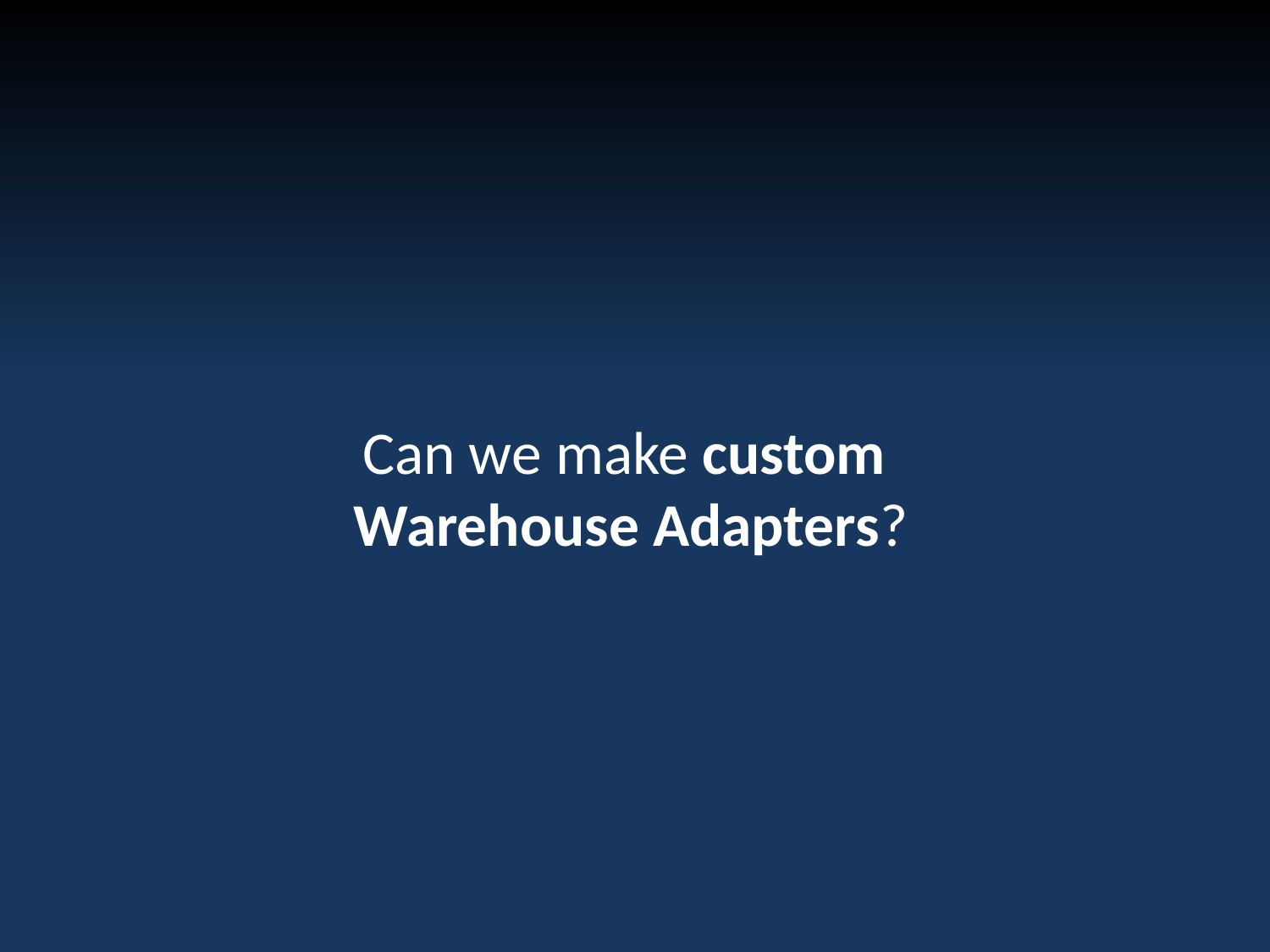

# Can we make custom Warehouse Adapters?